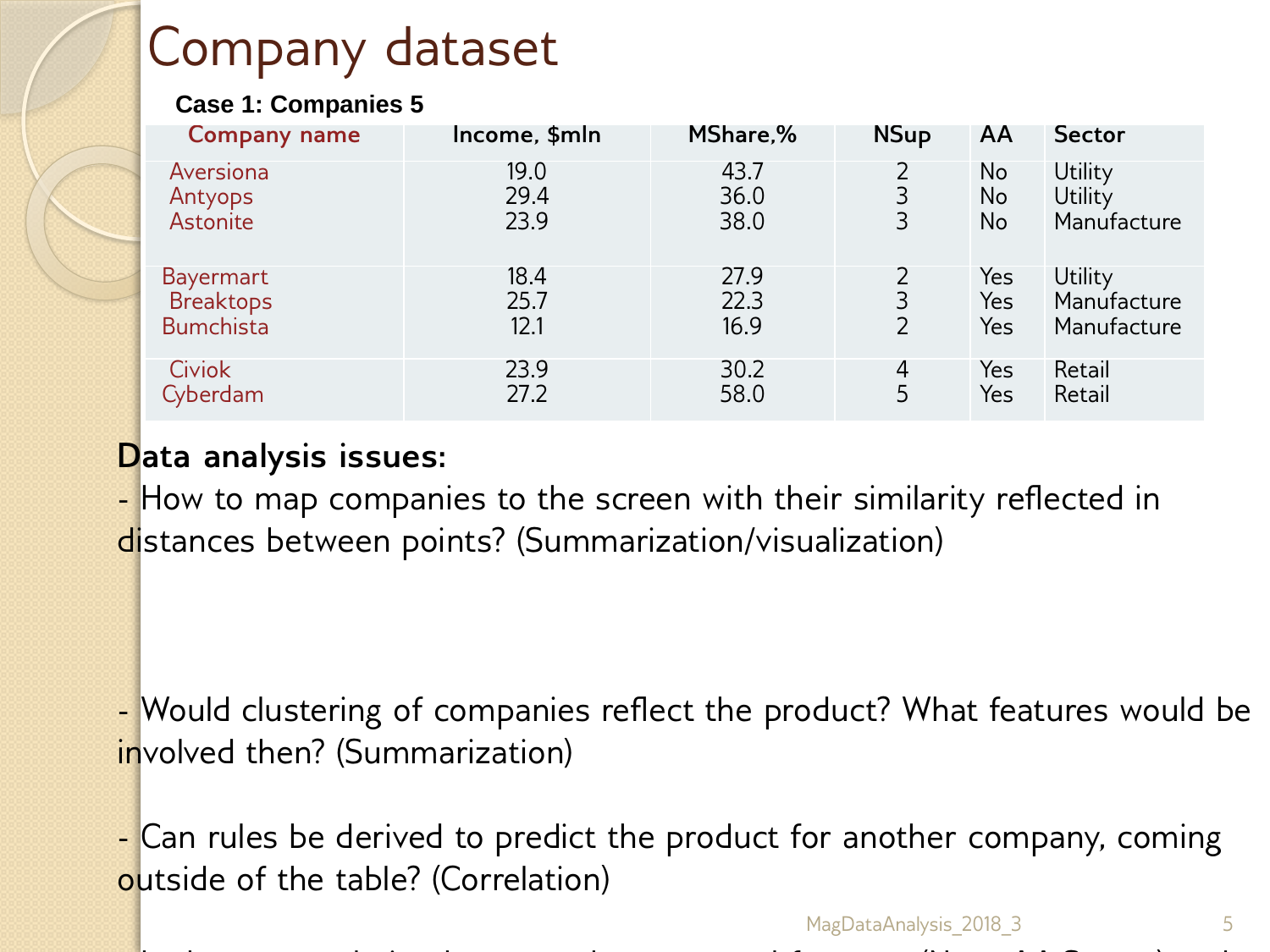

# Company dataset
Case 1: Companies 5
| Company name | Income, $mln | MShare,% | NSup | AA | Sector |
| --- | --- | --- | --- | --- | --- |
| Aversiona Antyops Astonite | 19.0 29.4 23.9 | 43.7 36.0 38.0 | 2 3 3 | No No No | Utility Utility Manufacture |
| Bayermart Breaktops Bumchista | 18.4 25.7 12.1 | 27.9 22.3 16.9 | 2 3 2 | Yes Yes Yes | Utility Manufacture Manufacture |
| Civiok Cyberdam | 23.9 27.2 | 30.2 58.0 | 4 5 | Yes Yes | Retail Retail |

Data analysis issues:
- How to map companies to the screen with their similarity reflected in distances between points? (Summarization/visualization)

- Would clustering of companies reflect the product? What features would be involved then? (Summarization)

- Can rules be derived to predict the product for another company, coming outside of the table? (Correlation)

- Is there any relation between the structural features (Nsup,AA,Sector) and market related features (Income, MShare)? (Correlation.)

MagDataAnalysis_2018_3
5